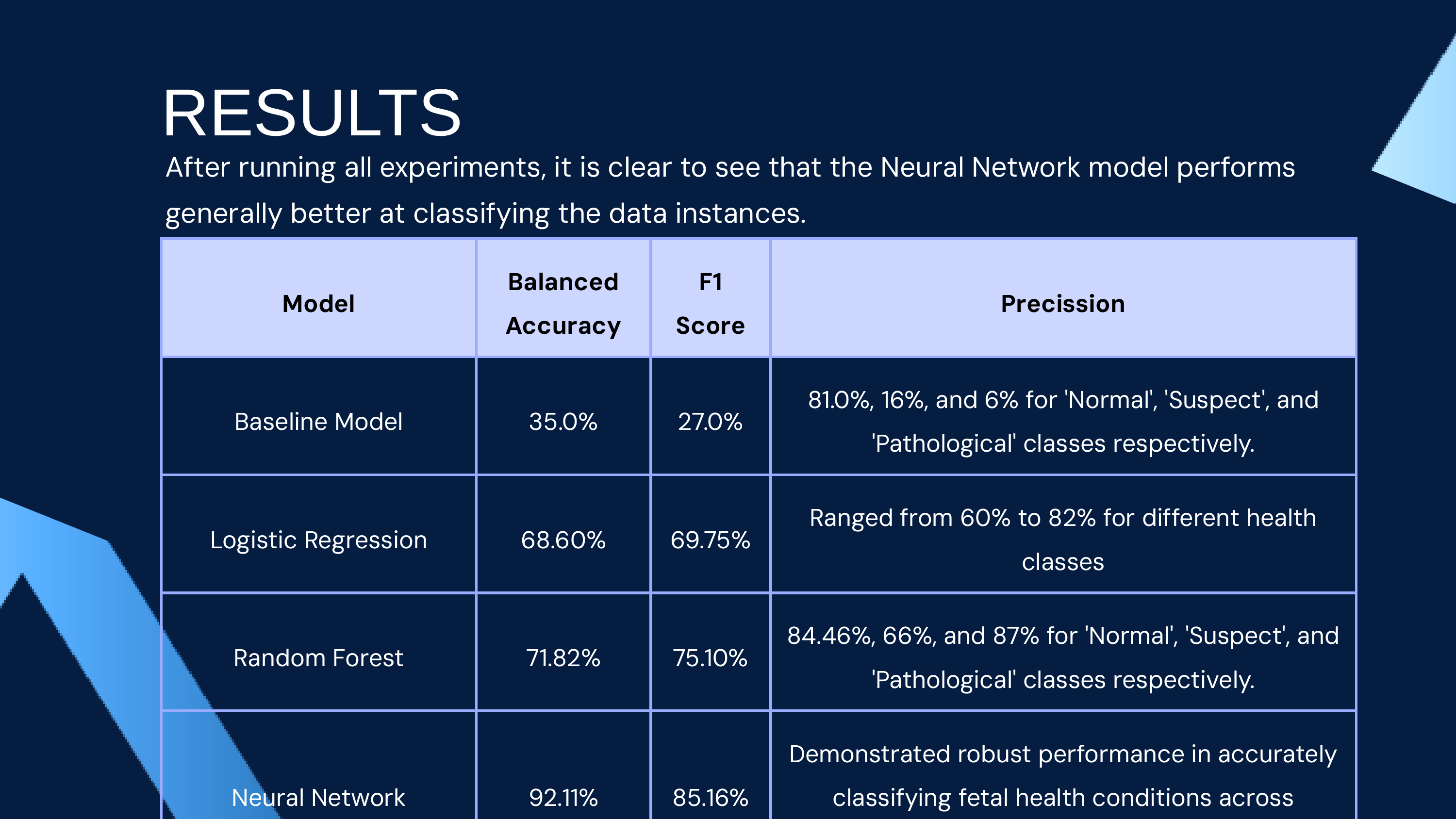

RESULTS
After running all experiments, it is clear to see that the Neural Network model performs generally better at classifying the data instances.
| Model | Balanced Accuracy | F1 Score | Precission |
| --- | --- | --- | --- |
| Baseline Model | 35.0% | 27.0% | 81.0%, 16%, and 6% for 'Normal', 'Suspect', and 'Pathological' classes respectively. |
| Logistic Regression | 68.60% | 69.75% | Ranged from 60% to 82% for different health classes |
| Random Forest | 71.82% | 75.10% | 84.46%, 66%, and 87% for 'Normal', 'Suspect', and 'Pathological' classes respectively. |
| Neural Network | 92.11% | 85.16% | Demonstrated robust performance in accurately classifying fetal health conditions across different health categories. |